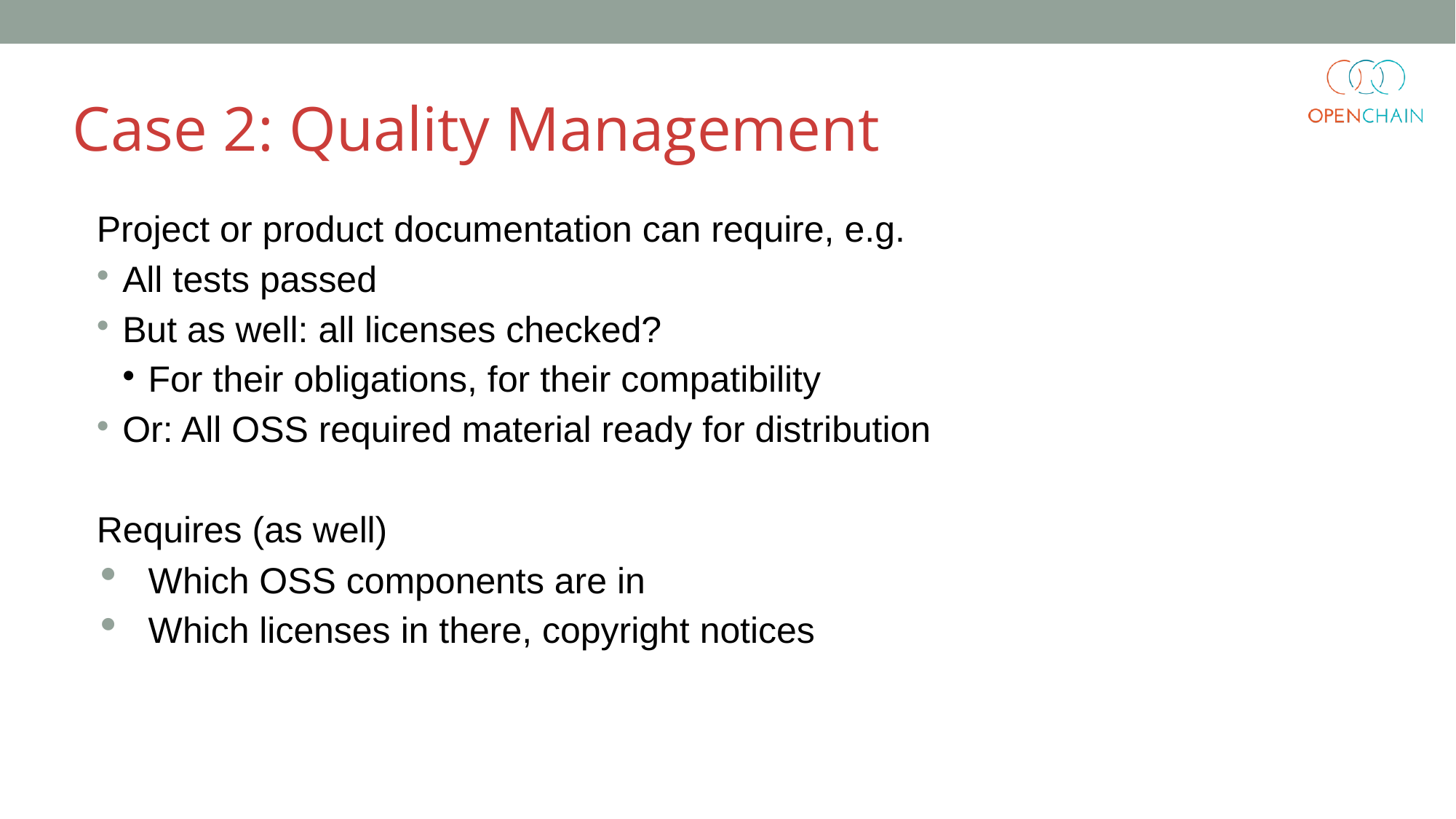

Case 2: Quality Management
Project or product documentation can require, e.g.
All tests passed
But as well: all licenses checked?
For their obligations, for their compatibility
Or: All OSS required material ready for distribution

Requires (as well)
Which OSS components are in
Which licenses in there, copyright notices